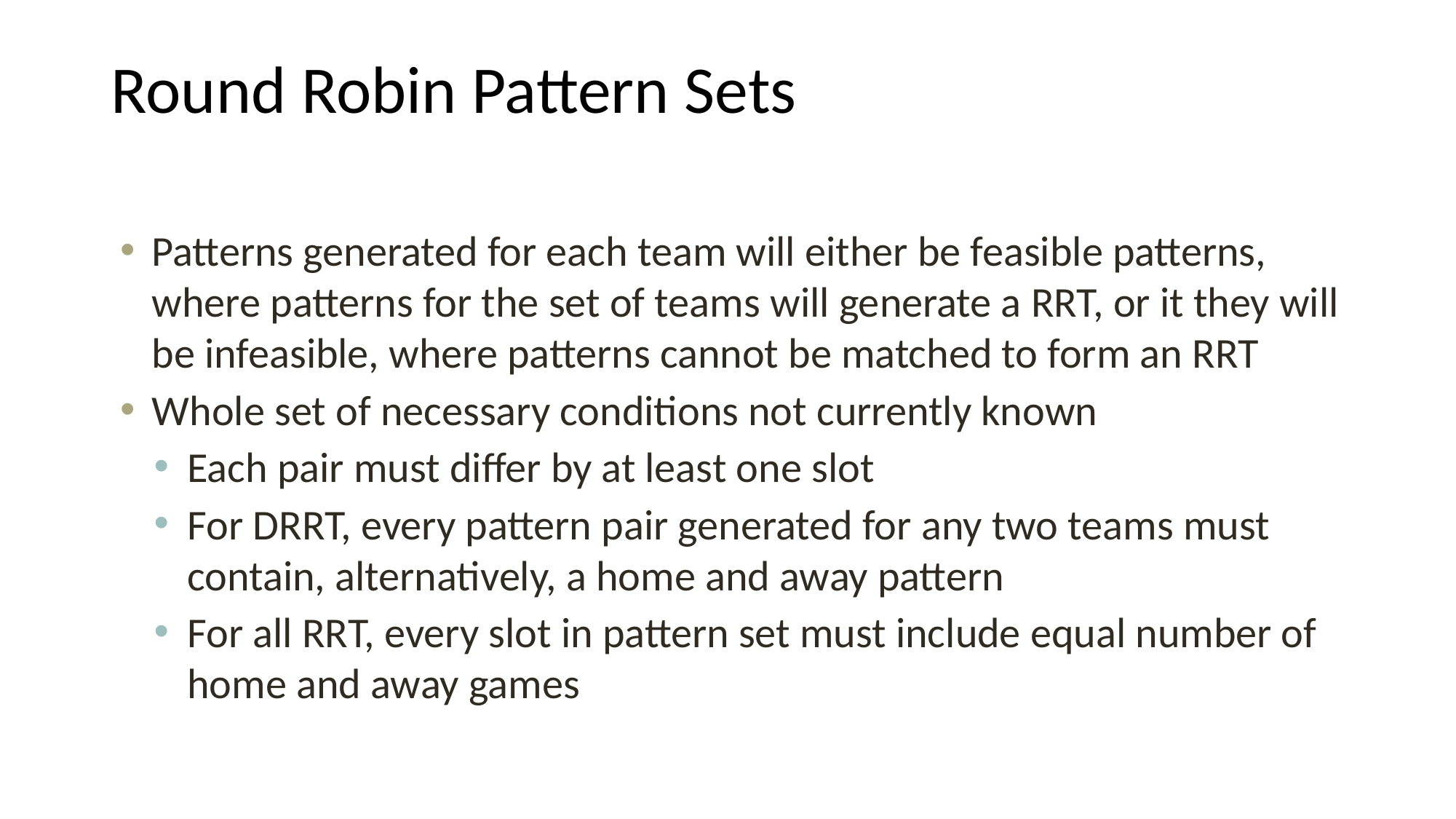

# Round Robin Pattern Sets

Patterns generated for each team will either be feasible patterns, where patterns for the set of teams will generate a RRT, or it they will be infeasible, where patterns cannot be matched to form an RRT
Whole set of necessary conditions not currently known
Each pair must differ by at least one slot
For DRRT, every pattern pair generated for any two teams must contain, alternatively, a home and away pattern
For all RRT, every slot in pattern set must include equal number of home and away games